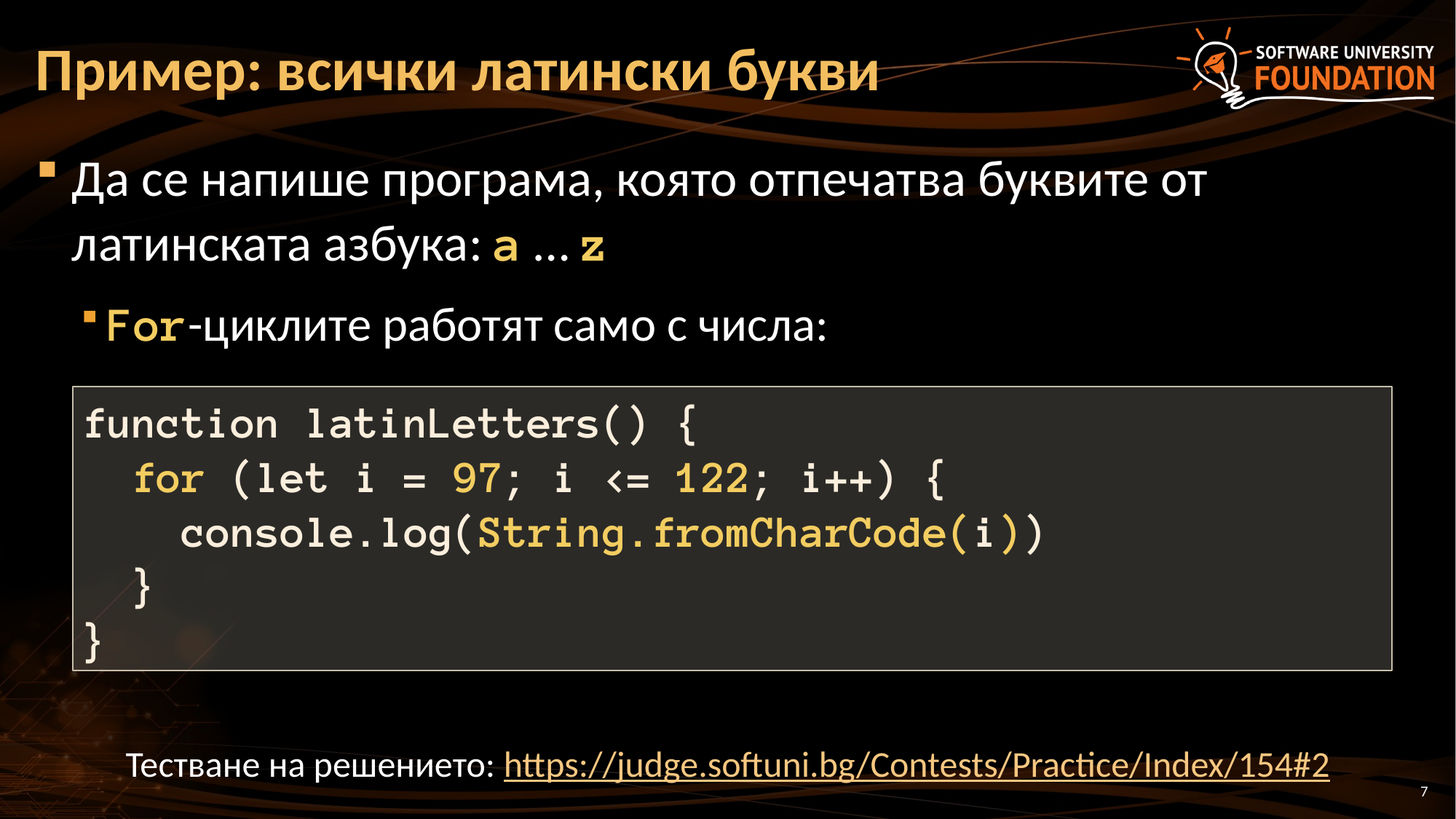

# Пример: всички латински букви
Да се напише програма, която отпечатва буквите от латинската азбука: a … z
For-циклите работят само с числа:

function latinLetters() {
  for (let i = 97; i <= 122; i++) {
    console.log(String.fromCharCode(i))
  }
}
Тестване на решението: https://judge.softuni.bg/Contests/Practice/Index/154#2
7